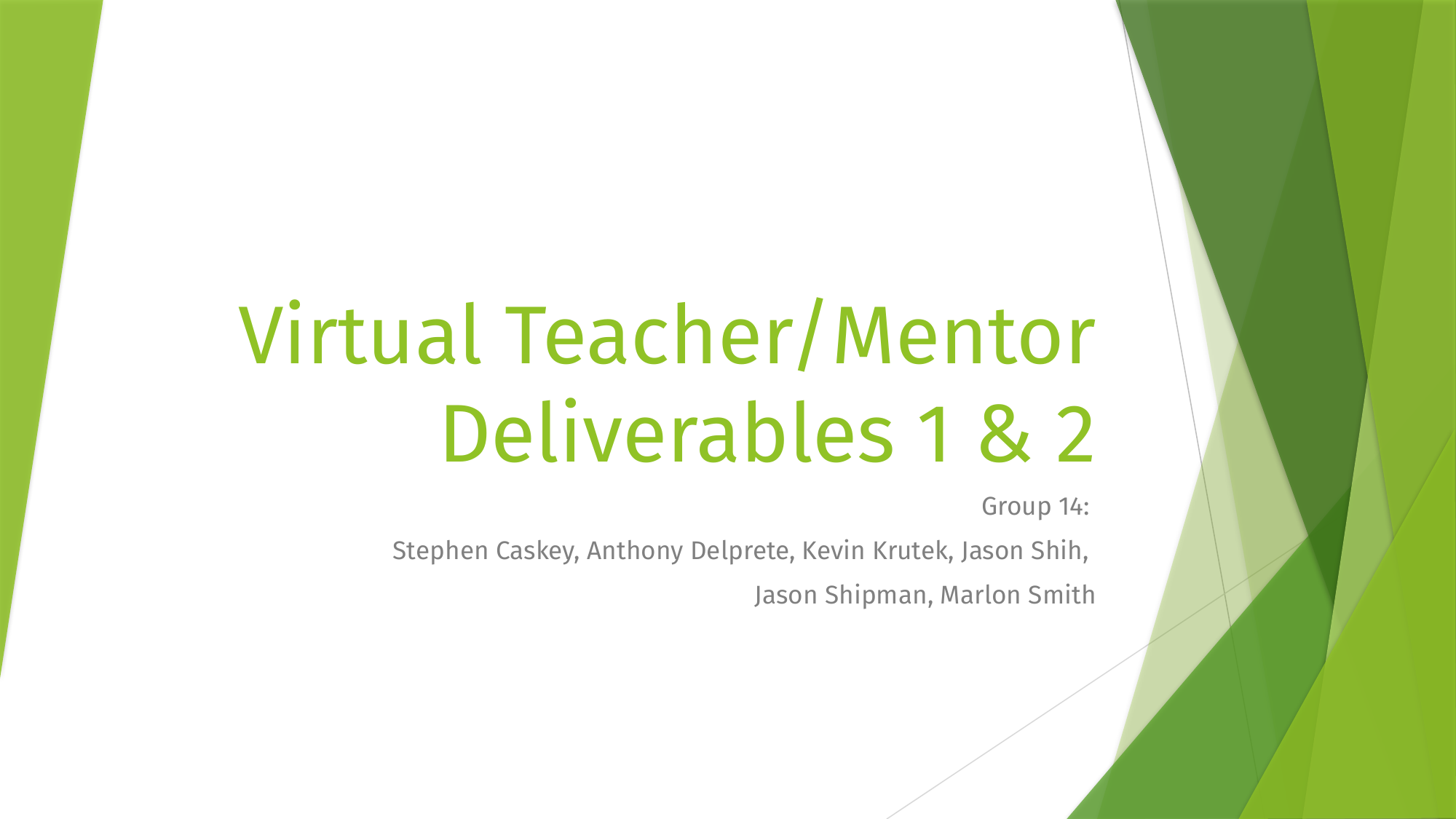

# Virtual Teacher/Mentor Deliverables 1 & 2
Group 14:
Stephen Caskey, Anthony Delprete, Kevin Krutek, Jason Shih,
Jason Shipman, Marlon Smith